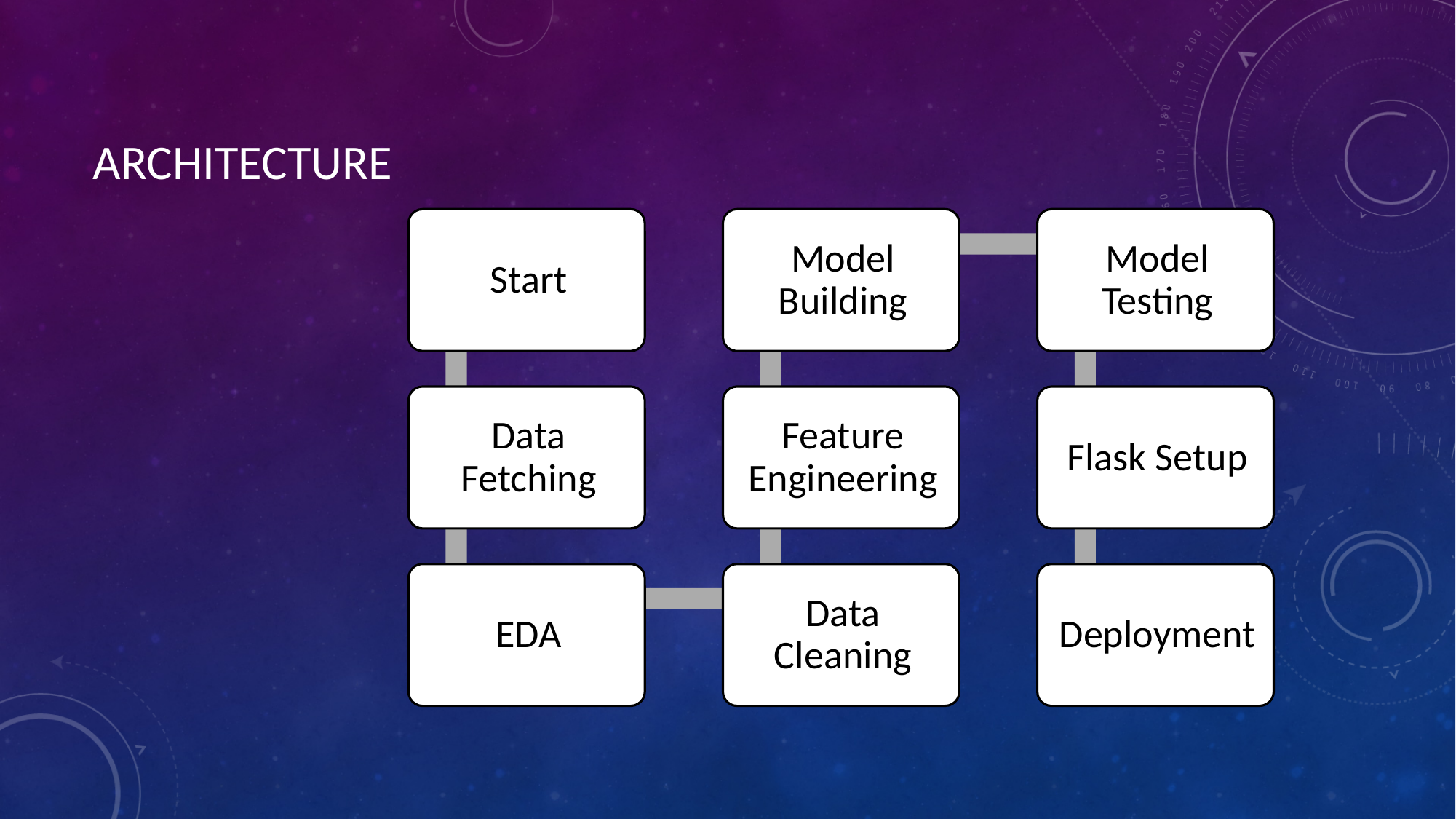

# Architecture
Start
Data Fetching
EDA
Data Cleaning
Feature Engineering
Model Building
Model Testing
Flask Setup
Deployment